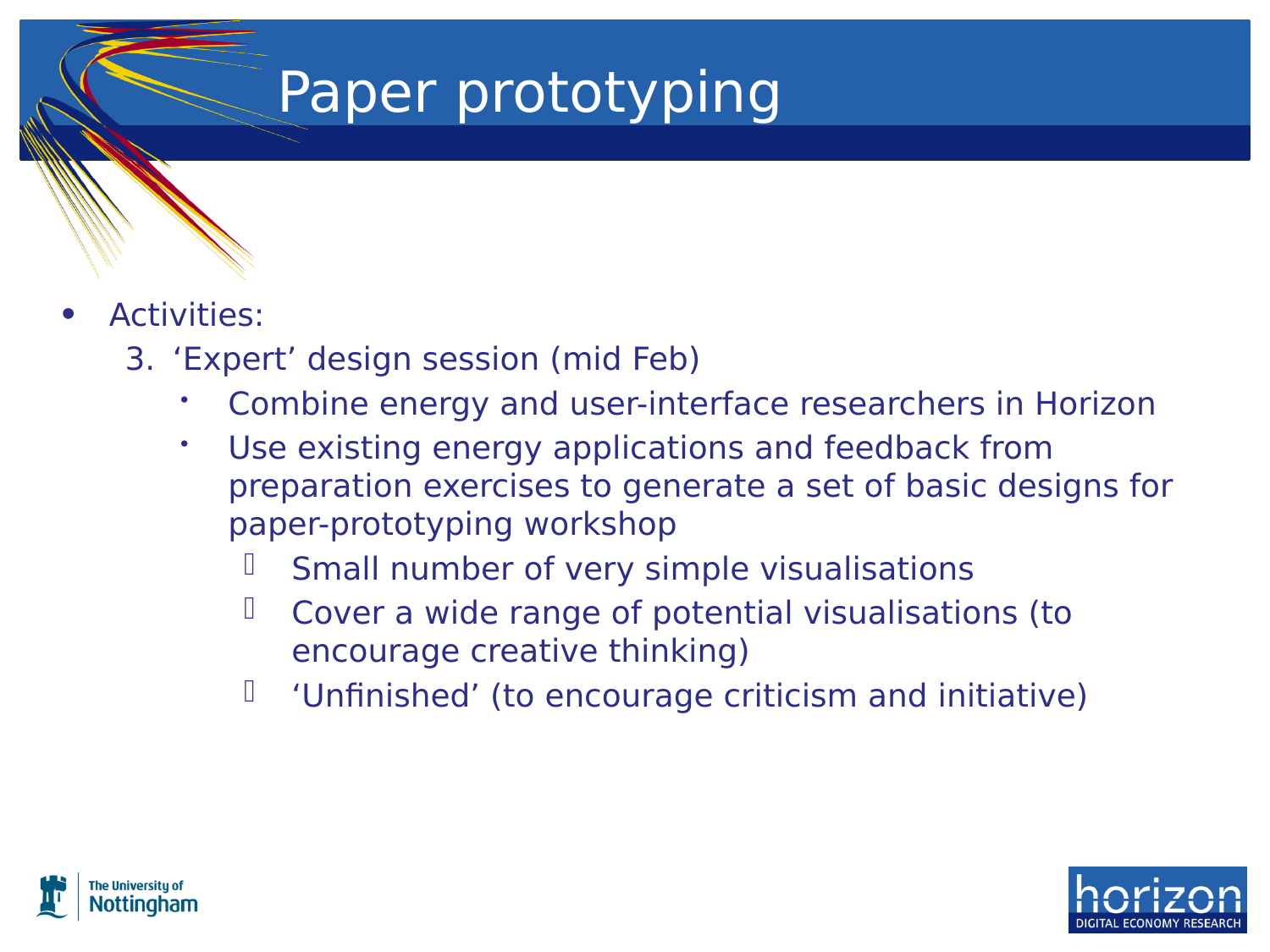

# Paper prototyping
Activities:
‘Expert’ design session (mid Feb)
Combine energy and user-interface researchers in Horizon
Use existing energy applications and feedback from preparation exercises to generate a set of basic designs for paper-prototyping workshop
Small number of very simple visualisations
Cover a wide range of potential visualisations (to encourage creative thinking)
‘Unfinished’ (to encourage criticism and initiative)